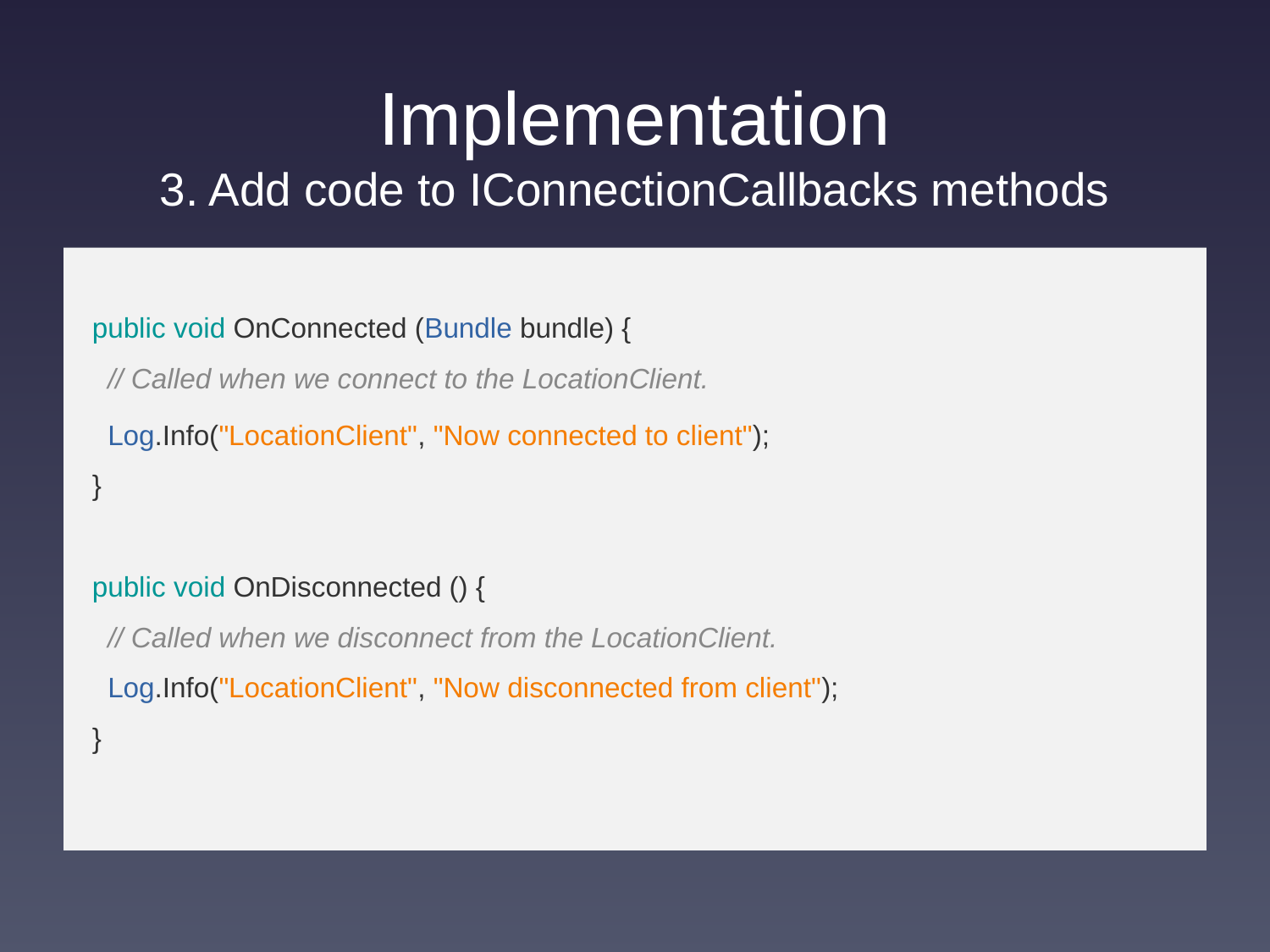

# Implementation 3. Add code to IConnectionCallbacks methods
public void OnConnected (Bundle bundle) {
  // Called when we connect to the LocationClient.
  Log.Info("LocationClient", "Now connected to client");
}
public void OnDisconnected () {
  // Called when we disconnect from the LocationClient.
  Log.Info("LocationClient", "Now disconnected from client");
}